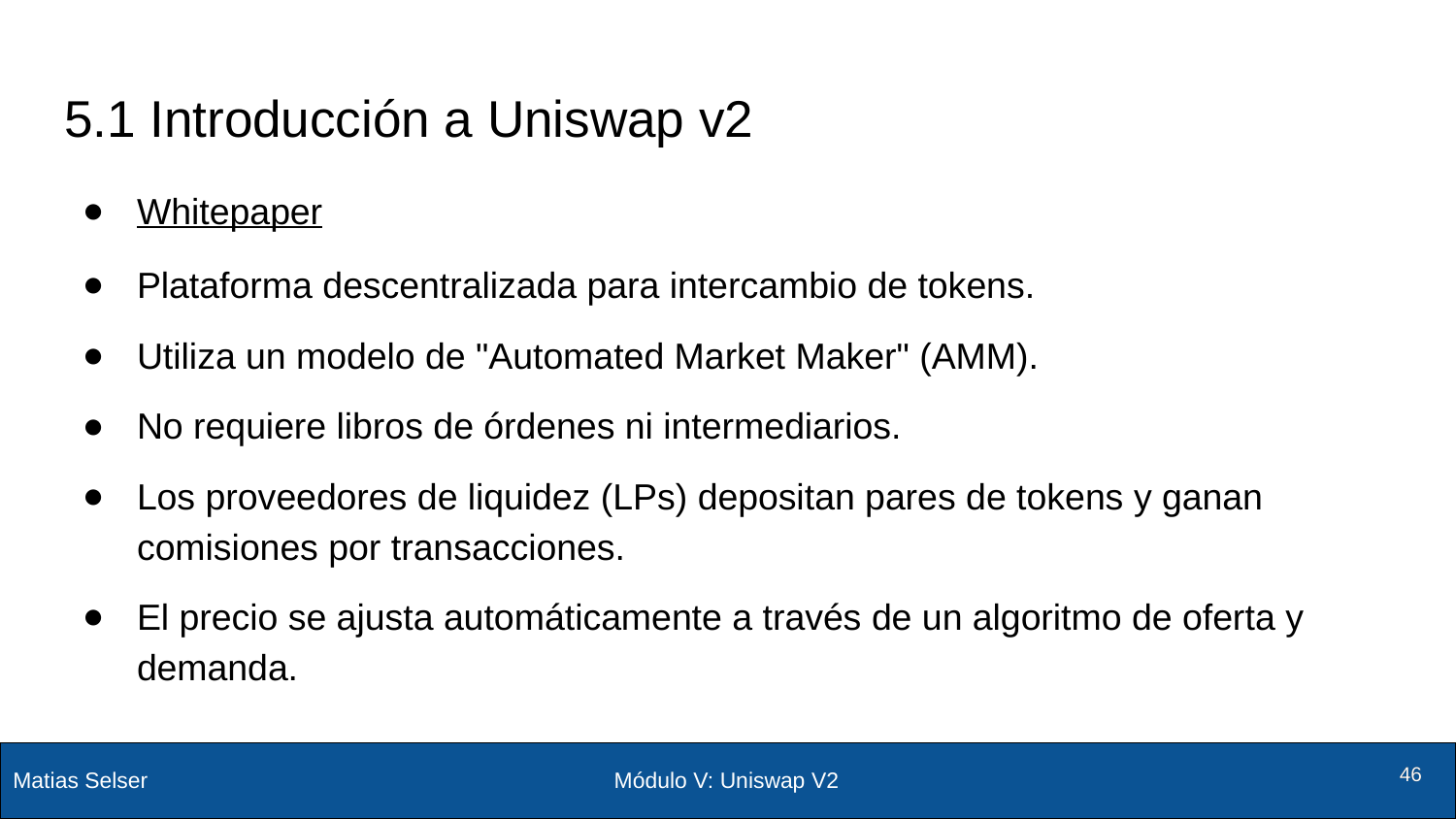

# 5.1 Introducción a Uniswap v2
Whitepaper
Plataforma descentralizada para intercambio de tokens.
Utiliza un modelo de "Automated Market Maker" (AMM).
No requiere libros de órdenes ni intermediarios.
Los proveedores de liquidez (LPs) depositan pares de tokens y ganan comisiones por transacciones.
El precio se ajusta automáticamente a través de un algoritmo de oferta y demanda.
Módulo V: Uniswap V2
46
46